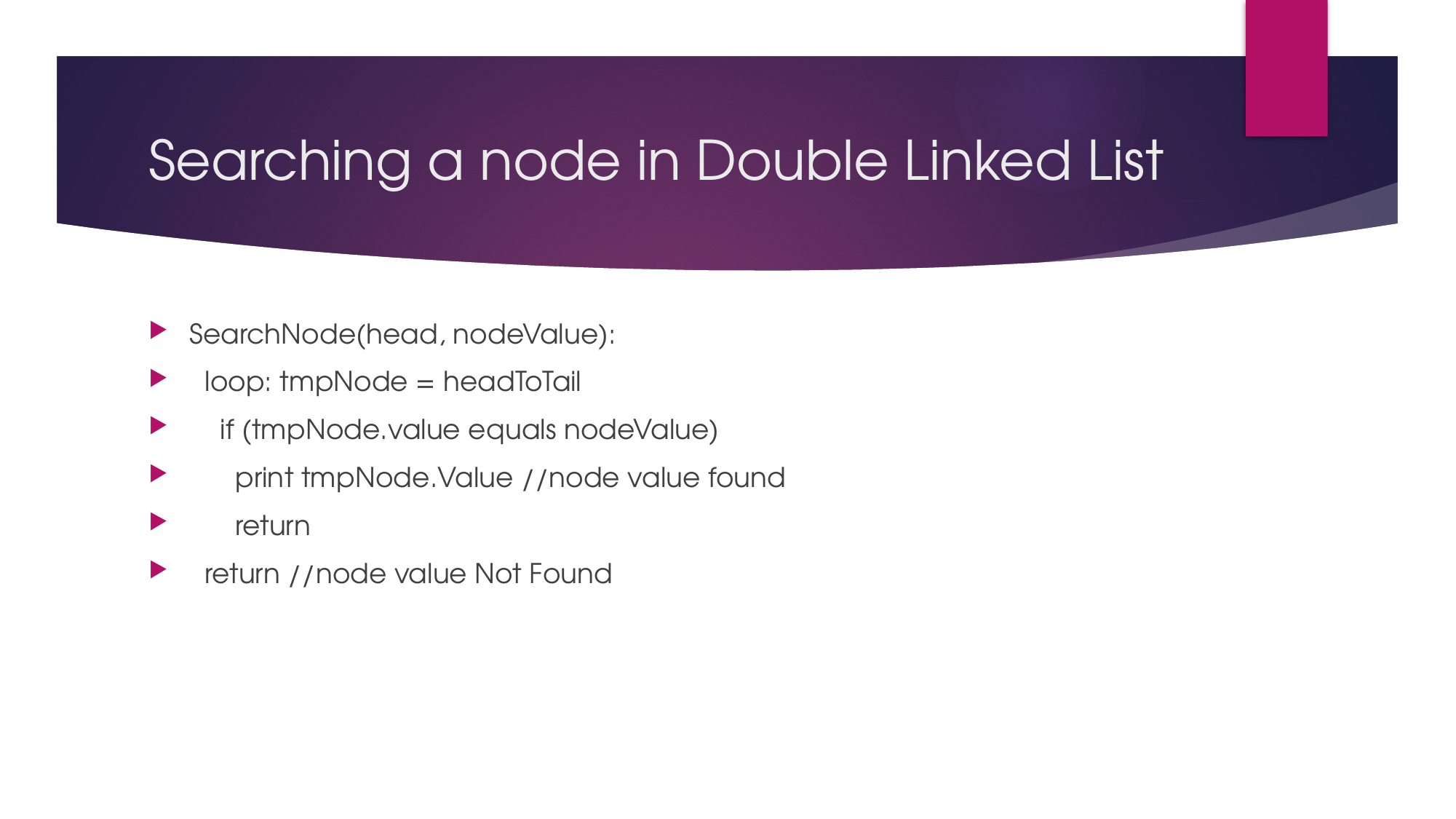

# Searching a node in Double Linked List
SearchNode(head, nodeValue):
  loop: tmpNode = headToTail
    if (tmpNode.value equals nodeValue)
      print tmpNode.Value //node value found
      return
  return //node value Not Found